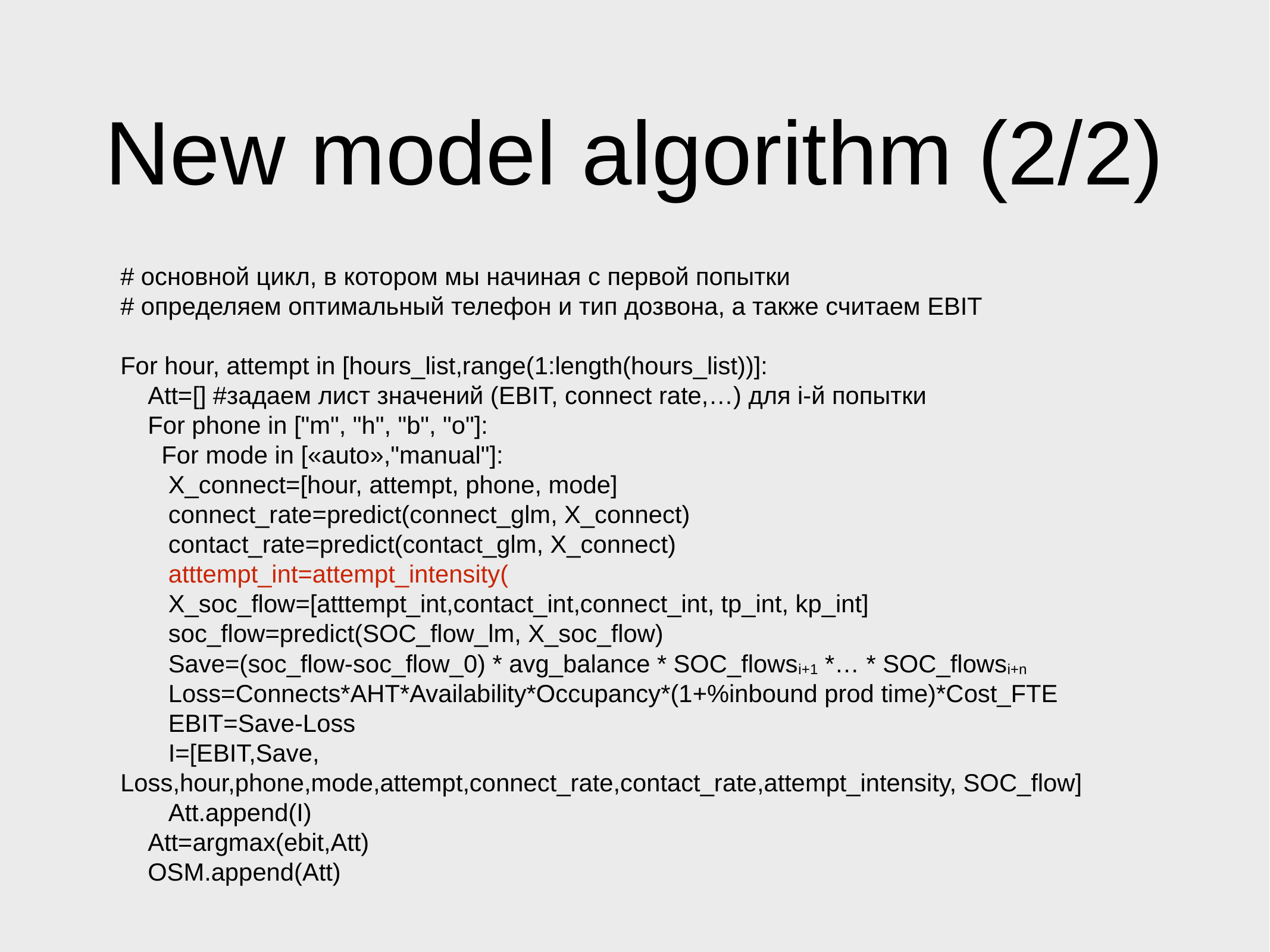

# New model algorithm (2/2)
# основной цикл, в котором мы начиная с первой попытки
# определяем оптимальный телефон и тип дозвона, а также считаем EBIT

For hour, attempt in [hours_list,range(1:length(hours_list))]:
    Att=[] #задаем лист значений (EBIT, connect rate,…) для i-й попытки
    For phone in ["m", "h", "b", "o"]:
      For mode in [«auto»,"manual"]:
       X_connect=[hour, attempt, phone, mode]
       connect_rate=predict(connect_glm, X_connect)
       contact_rate=predict(contact_glm, X_connect)
       atttempt_int=attempt_intensity(
       X_soc_flow=[atttempt_int,contact_int,connect_int, tp_int, kp_int]
       soc_flow=predict(SOC_flow_lm, X_soc_flow)
       Save=(soc_flow-soc_flow_0) * avg_balance * SOC_flowsi+1 *… * SOC_flowsi+n
       Loss=Connects*AHT*Availability*Occupancy*(1+%inbound prod time)*Cost_FTE
       EBIT=Save-Loss
       I=[EBIT,Save, Loss,hour,phone,mode,attempt,connect_rate,contact_rate,attempt_intensity, SOC_flow]
       Att.append(I)
    Att=argmax(ebit,Att)
    OSM.append(Att)